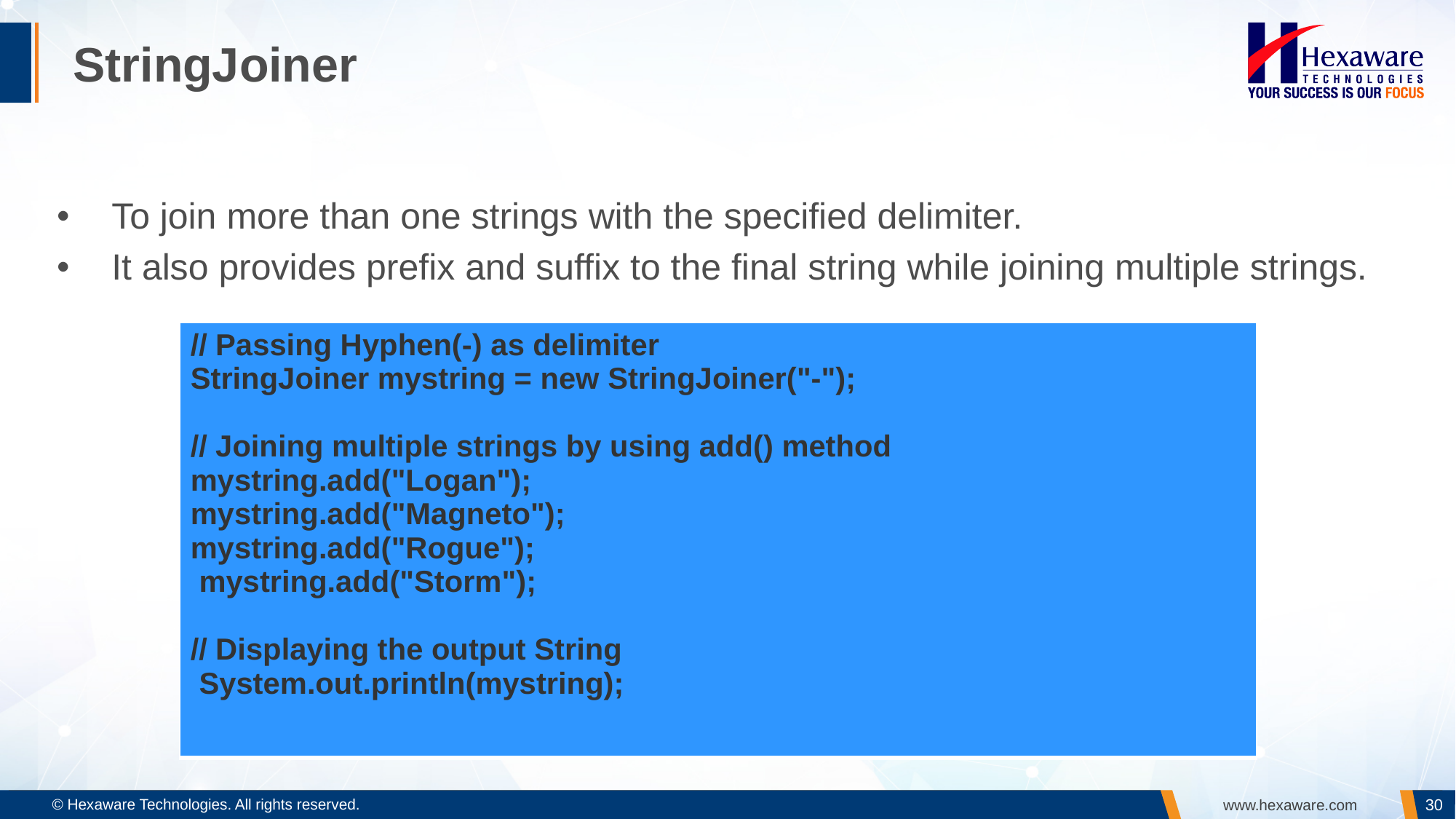

# StringJoiner
To join more than one strings with the specified delimiter.
It also provides prefix and suffix to the final string while joining multiple strings.
| // Passing Hyphen(-) as delimiter StringJoiner mystring = new StringJoiner("-"); // Joining multiple strings by using add() method mystring.add("Logan"); mystring.add("Magneto"); mystring.add("Rogue"); mystring.add("Storm"); // Displaying the output String System.out.println(mystring); |
| --- |